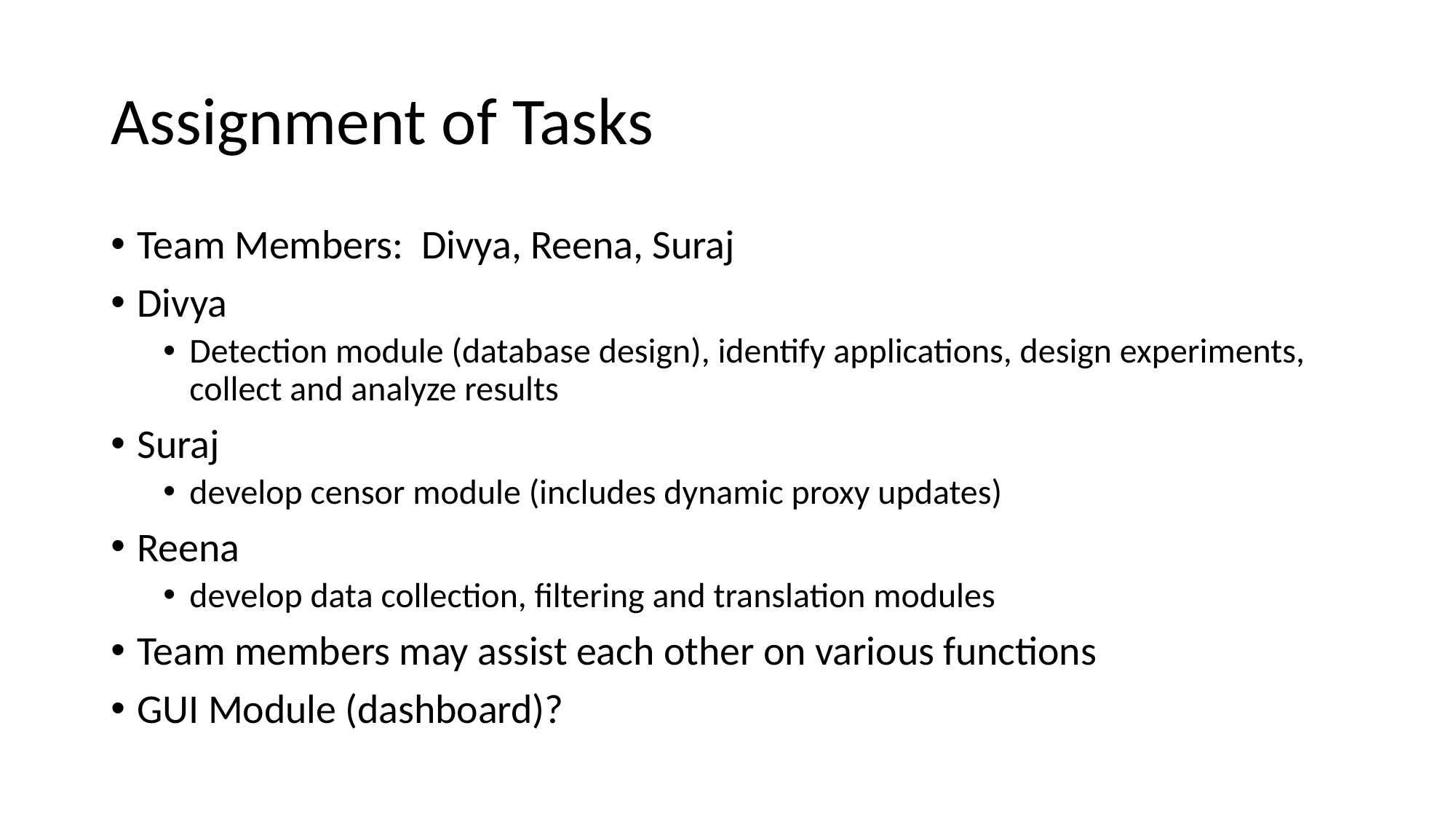

# Assignment of Tasks
Team Members:  Divya, Reena, Suraj
Divya
Detection module (database design), identify applications, design experiments, collect and analyze results
Suraj
develop censor module (includes dynamic proxy updates)
Reena
develop data collection, filtering and translation modules
Team members may assist each other on various functions
GUI Module (dashboard)?